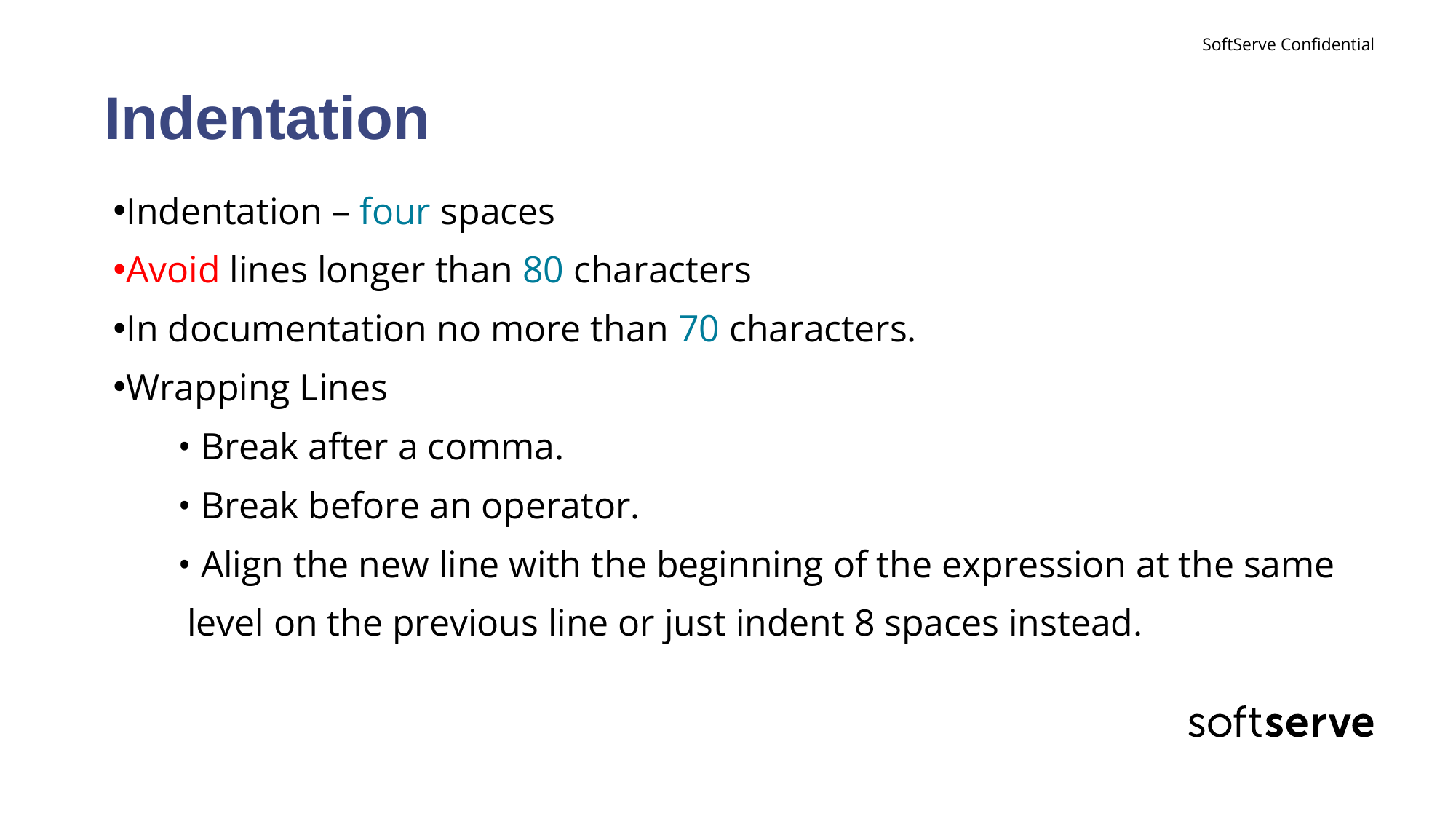

# Indentation
Indentation – four spaces
Avoid lines longer than 80 characters
In documentation no more than 70 characters.
Wrapping Lines
• Break after a comma.
• Break before an operator.
• Align the new line with the beginning of the expression at the same
 level on the previous line or just indent 8 spaces instead.